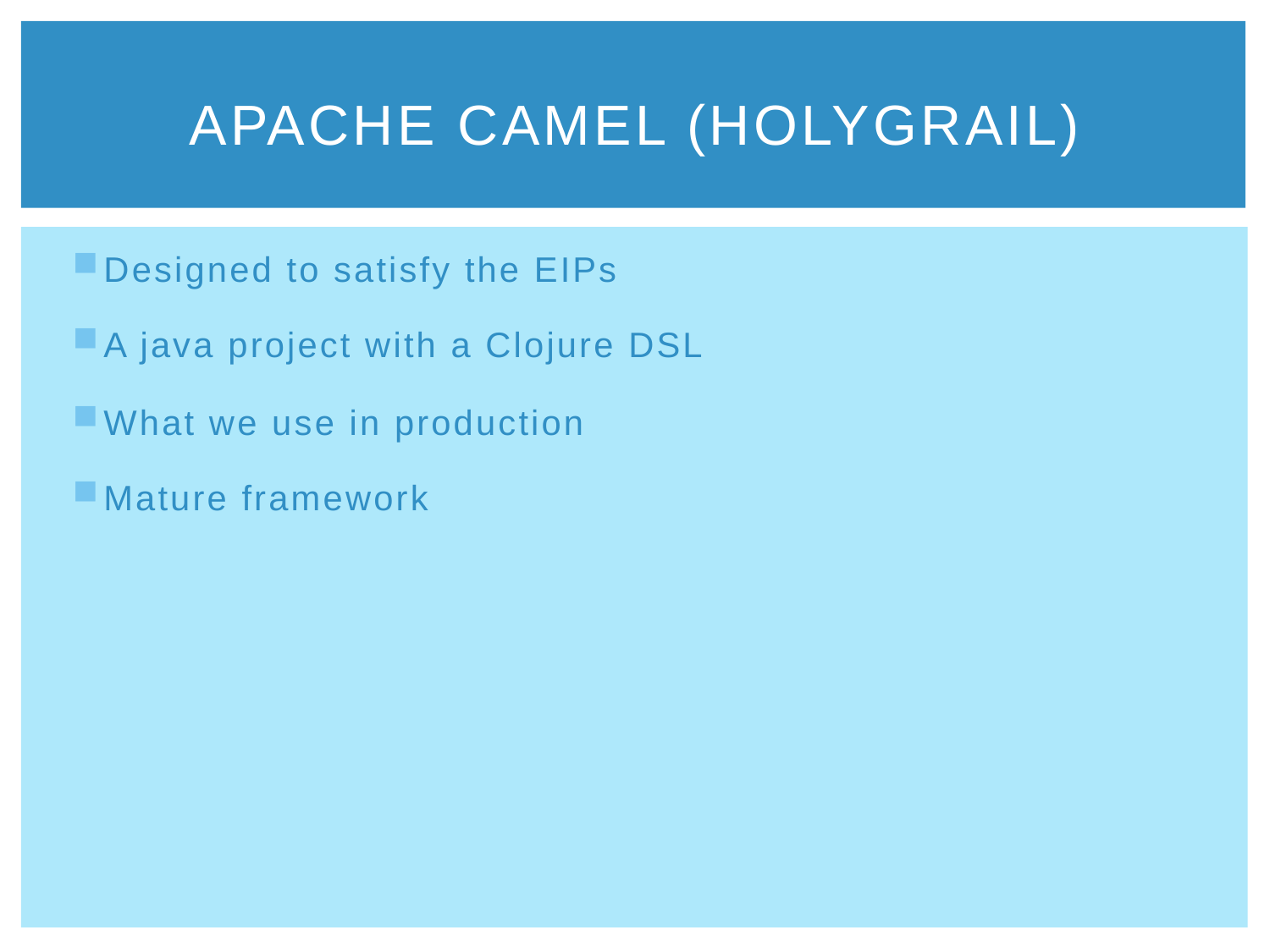

# Apache Camel (HolyGrail)
Designed to satisfy the EIPs

A java project with a Clojure DSL

What we use in production

Mature framework